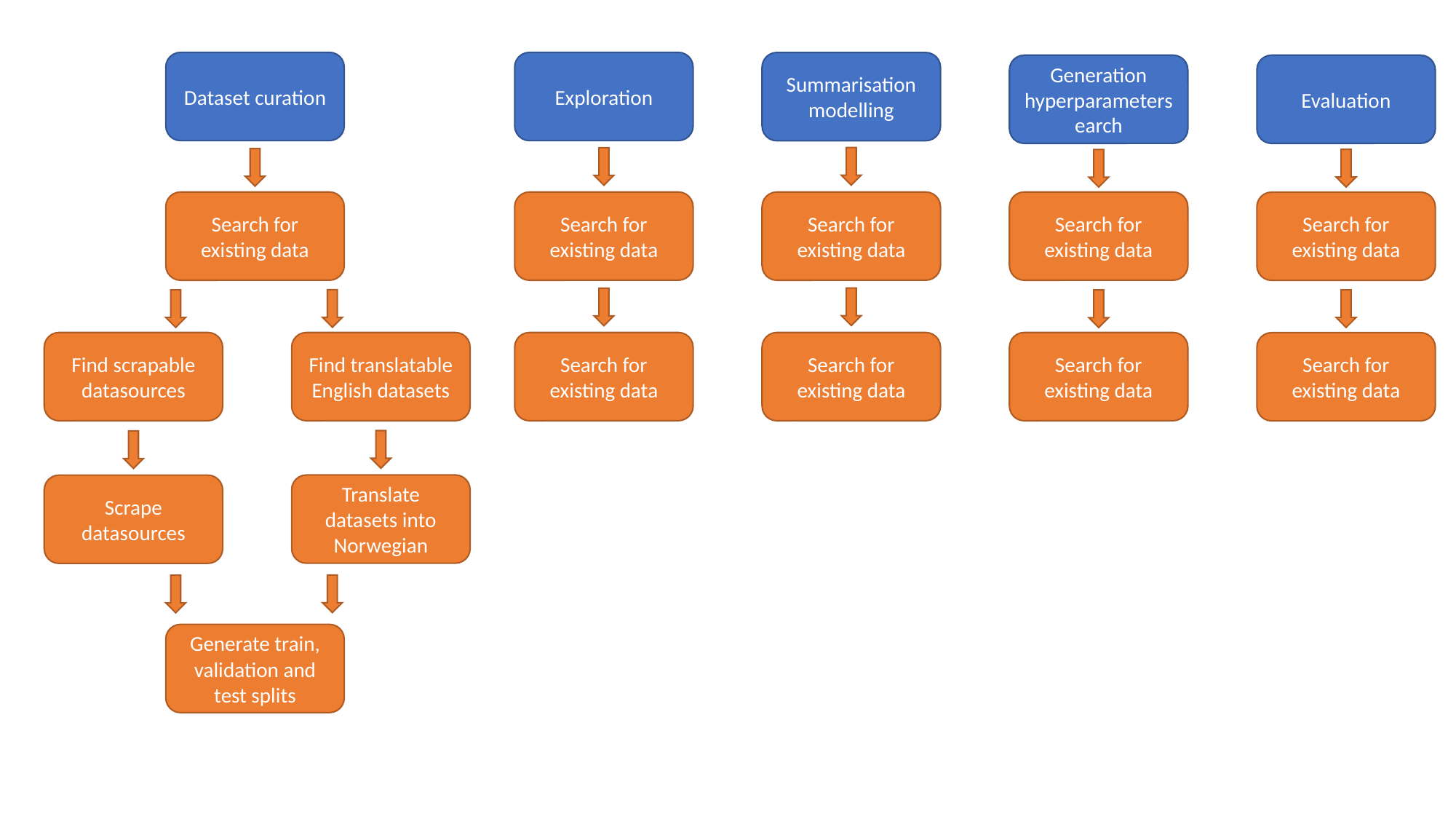

Dataset curation
Exploration
Summarisation modelling
Generation hyperparametersearch
Evaluation

Search for existing data
Search for existing data
Search for existing data
Search for existing data
Search for existing data

Find scrapable datasources
Find translatable English datasets
Search for existing data
Search for existing data
Search for existing data
Search for existing data

Translate datasets into Norwegian
Scrape datasources

Generate train, validation and test splits